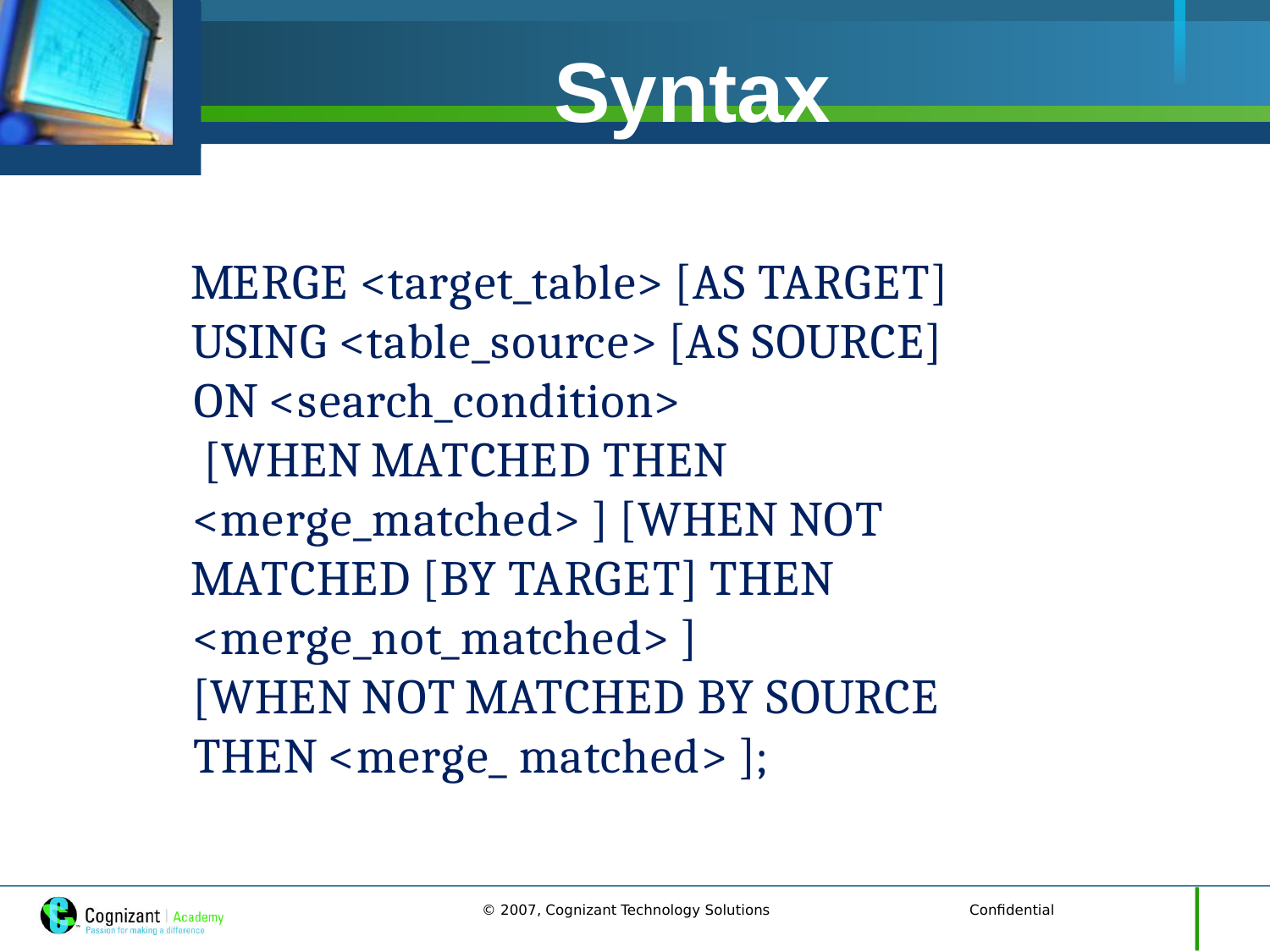

Syntax
MERGE <target_table> [AS TARGET] USING <table_source> [AS SOURCE] ON <search_condition>
 [WHEN MATCHED THEN <merge_matched> ] [WHEN NOT MATCHED [BY TARGET] THEN <merge_not_matched> ]
[WHEN NOT MATCHED BY SOURCE THEN <merge_ matched> ];